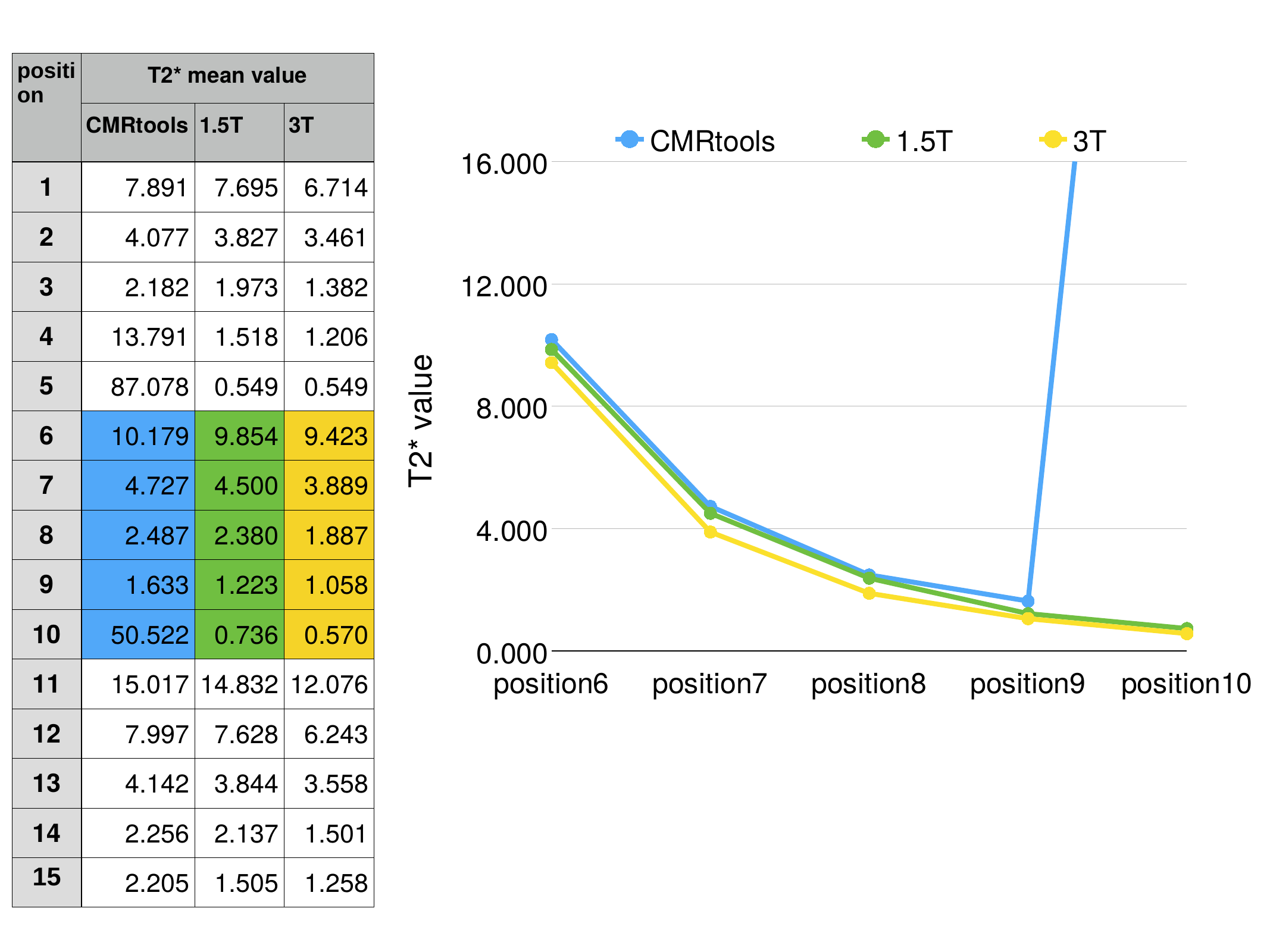

| position | T2\* mean value |  |  |
| --- | --- | --- | --- |
|  | CMRtools | 1.5T | 3T |
| 1 | 7.891 | 7.695 | 6.714 |
| 2 | 4.077 | 3.827 | 3.461 |
| 3 | 2.182 | 1.973 | 1.382 |
| 4 | 13.791 | 1.518 | 1.206 |
| 5 | 87.078 | 0.549 | 0.549 |
| 6 | 10.179 | 9.854 | 9.423 |
| 7 | 4.727 | 4.500 | 3.889 |
| 8 | 2.487 | 2.380 | 1.887 |
| 9 | 1.633 | 1.223 | 1.058 |
| 10 | 50.522 | 0.736 | 0.570 |
| 11 | 15.017 | 14.832 | 12.076 |
| 12 | 7.997 | 7.628 | 6.243 |
| 13 | 4.142 | 3.844 | 3.558 |
| 14 | 2.256 | 2.137 | 1.501 |
| 15 | 2.205 | 1.505 | 1.258 |

### Chart

| Category | CMRtools | 1.5T | 3T |
|---|---|---|---|
| position6 | 10.179209 | 9.853892 | 9.423376 |
| position7 | 4.726522 | 4.500381 | 3.889415 |
| position8 | 2.486703 | 2.380292 | 1.88695 |
| position9 | 1.632774 | 1.222774 | 1.05825 |
| position10 | 50.521942 | 0.735624 | 0.569771 |